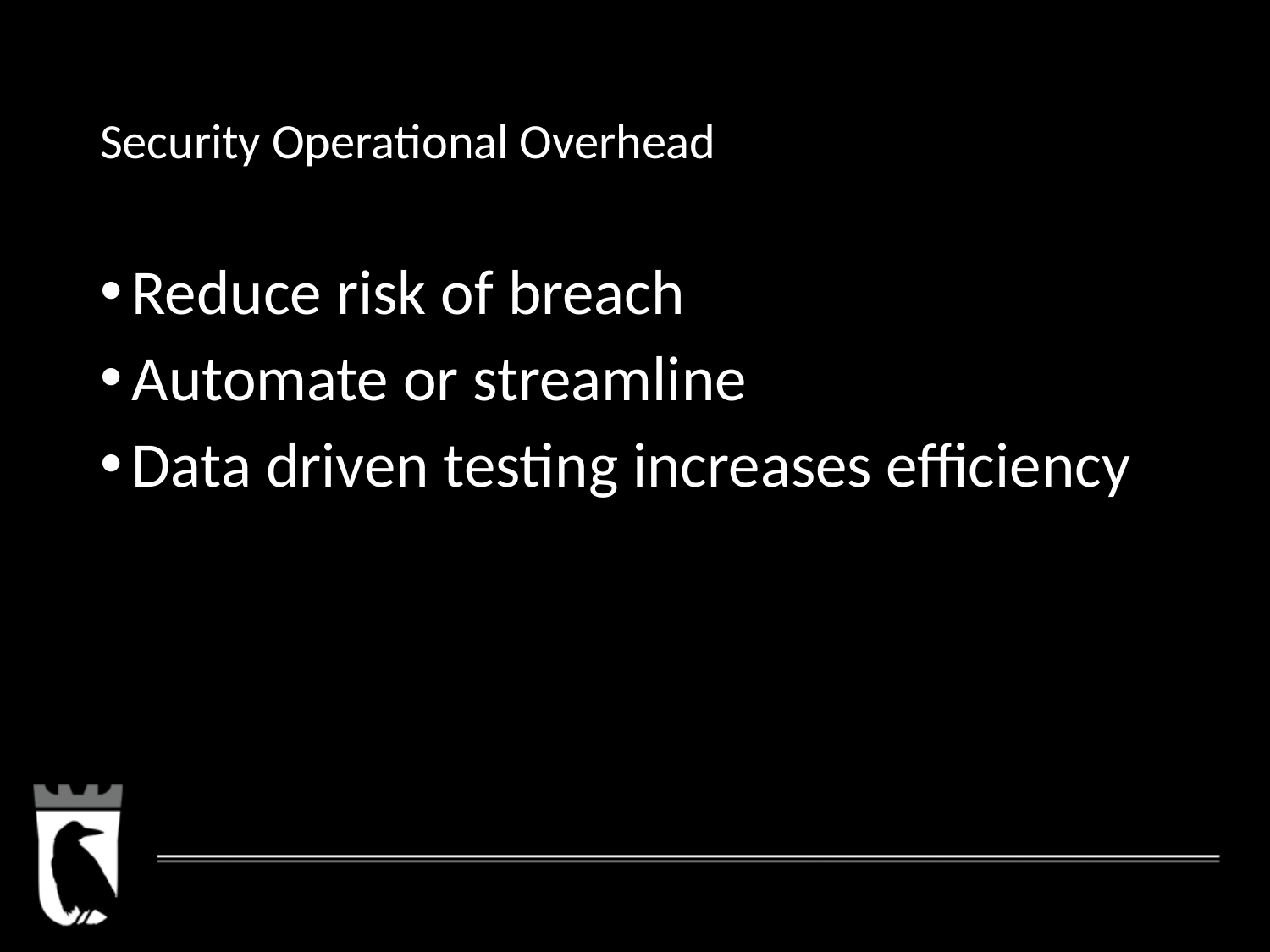

# Security Operational Overhead
Reduce risk of breach
Automate or streamline
Data driven testing increases efficiency